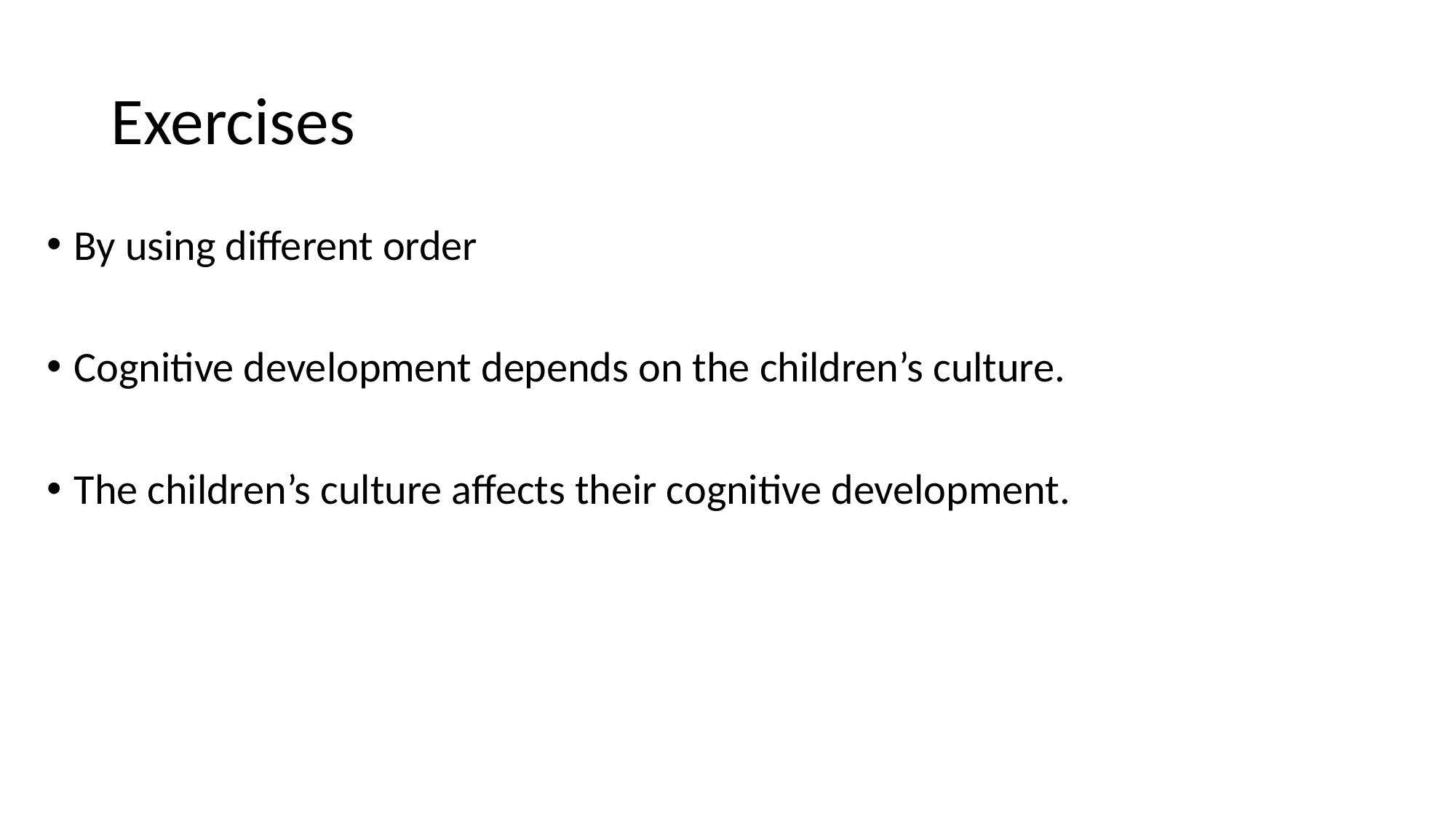

# Exercises
By using different order

Cognitive development depends on the children’s culture.

The children’s culture affects their cognitive development.